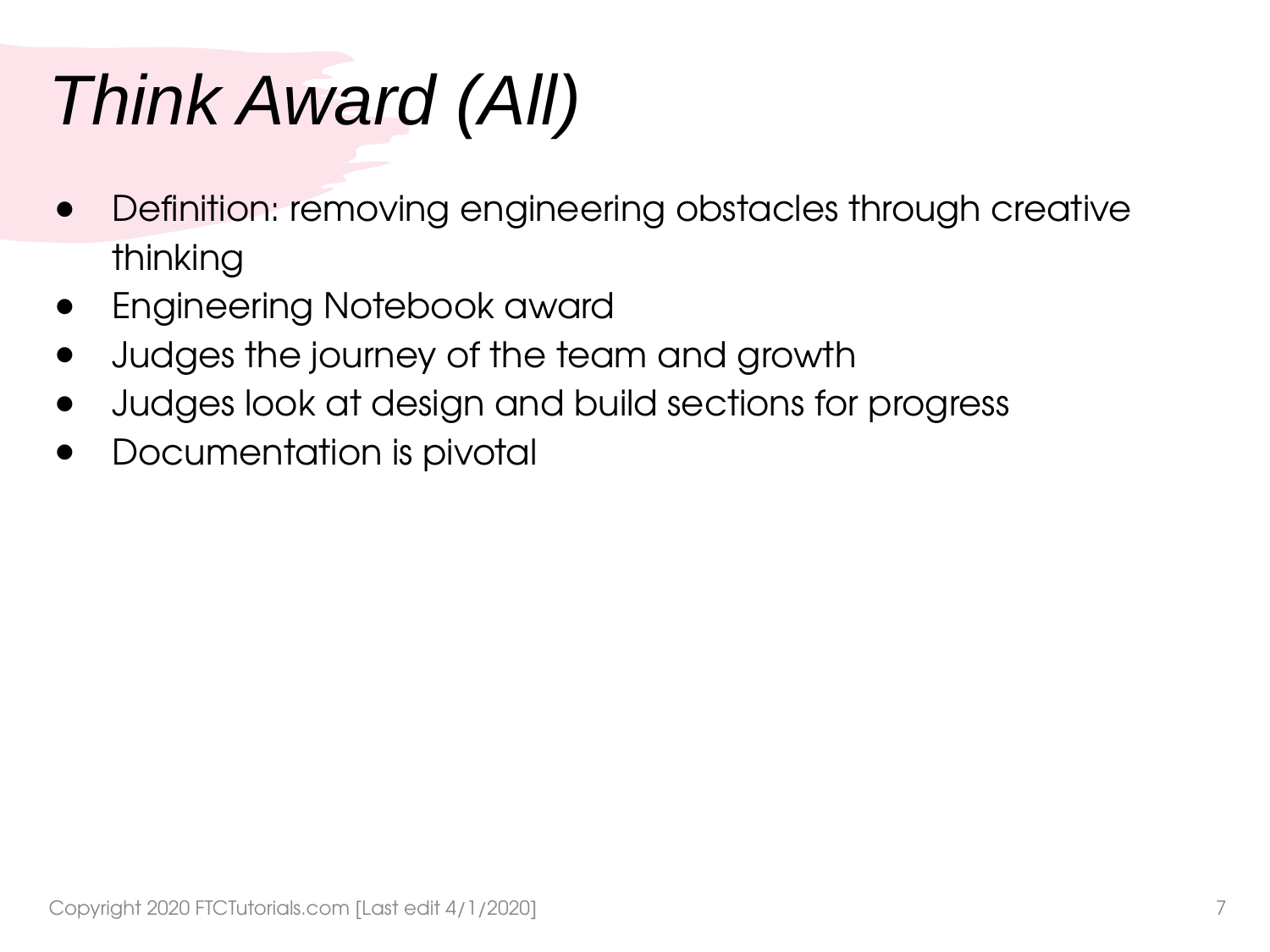

# Think Award (All)
Definition: removing engineering obstacles through creative thinking
Engineering Notebook award
Judges the journey of the team and growth
Judges look at design and build sections for progress
Documentation is pivotal

Copyright 2020 FTCTutorials.com [Last edit 4/1/2020]
7